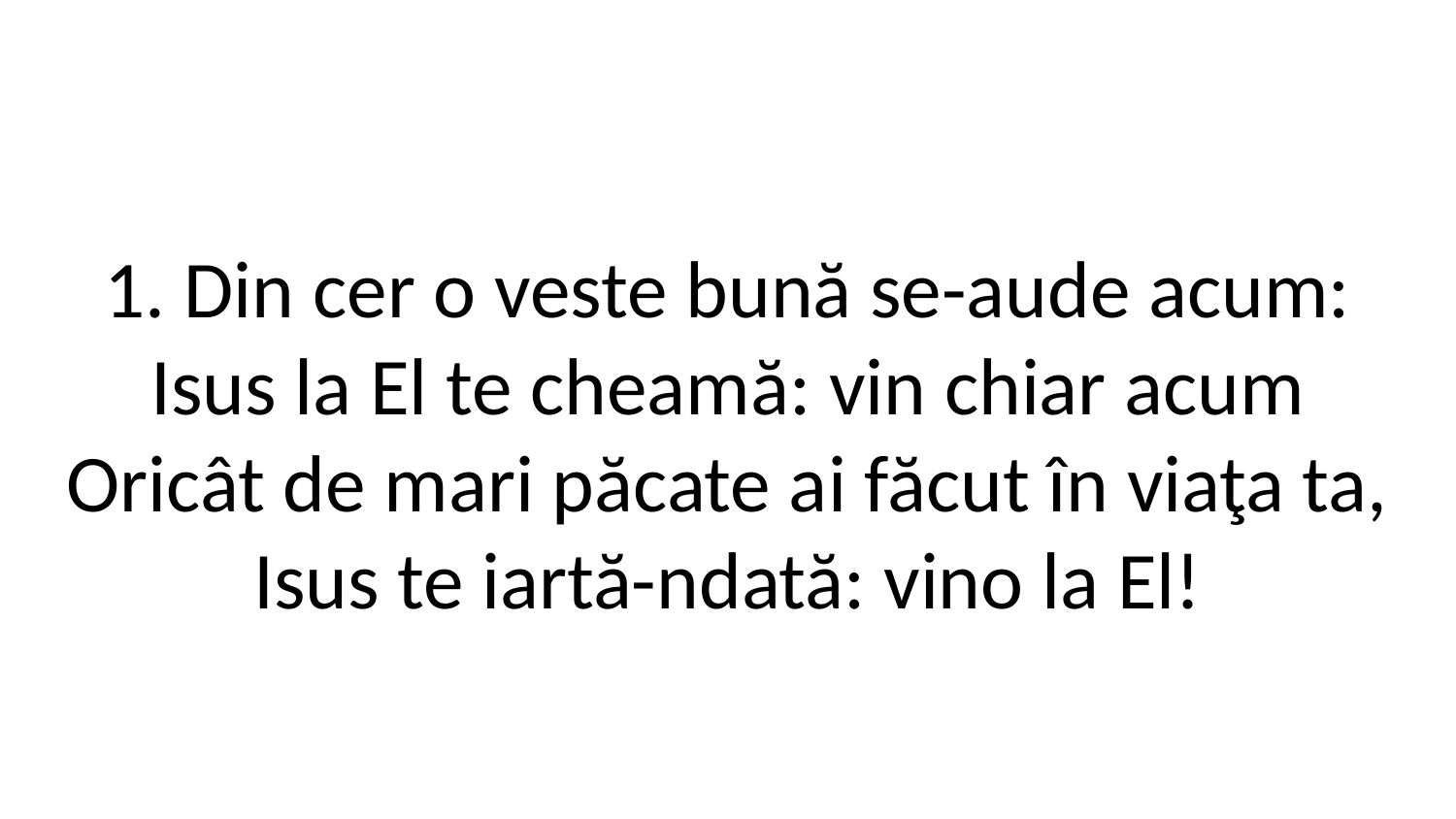

1. Din cer o veste bună se-aude acum:
Isus la El te cheamă: vin chiar acum
Oricât de mari păcate ai făcut în viaţa ta,
Isus te iartă-ndată: vino la El!